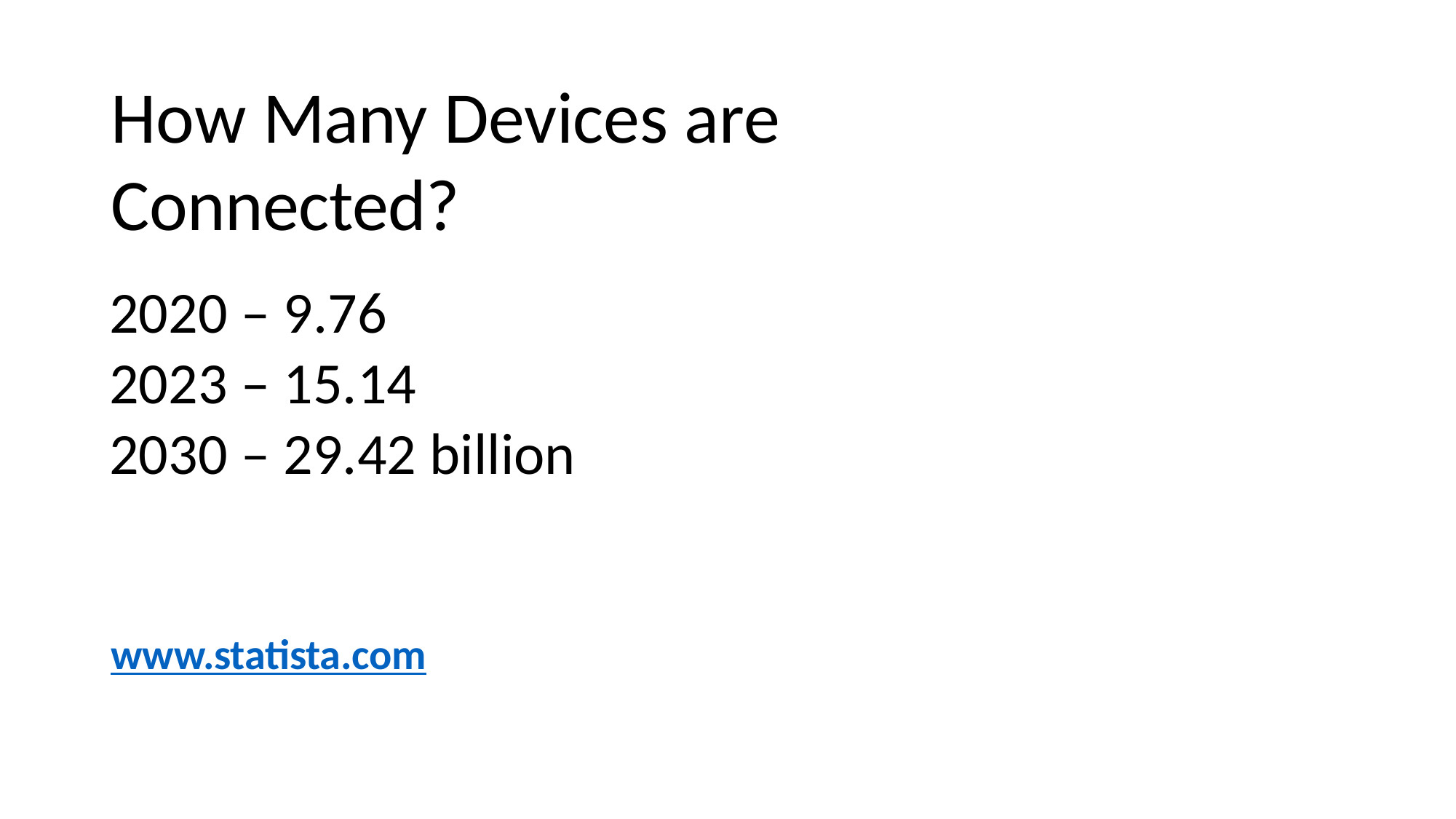

# How Many Devices are Connected?
2020 – 9.76
2023 – 15.14
2030 – 29.42 billion

www.statista.com